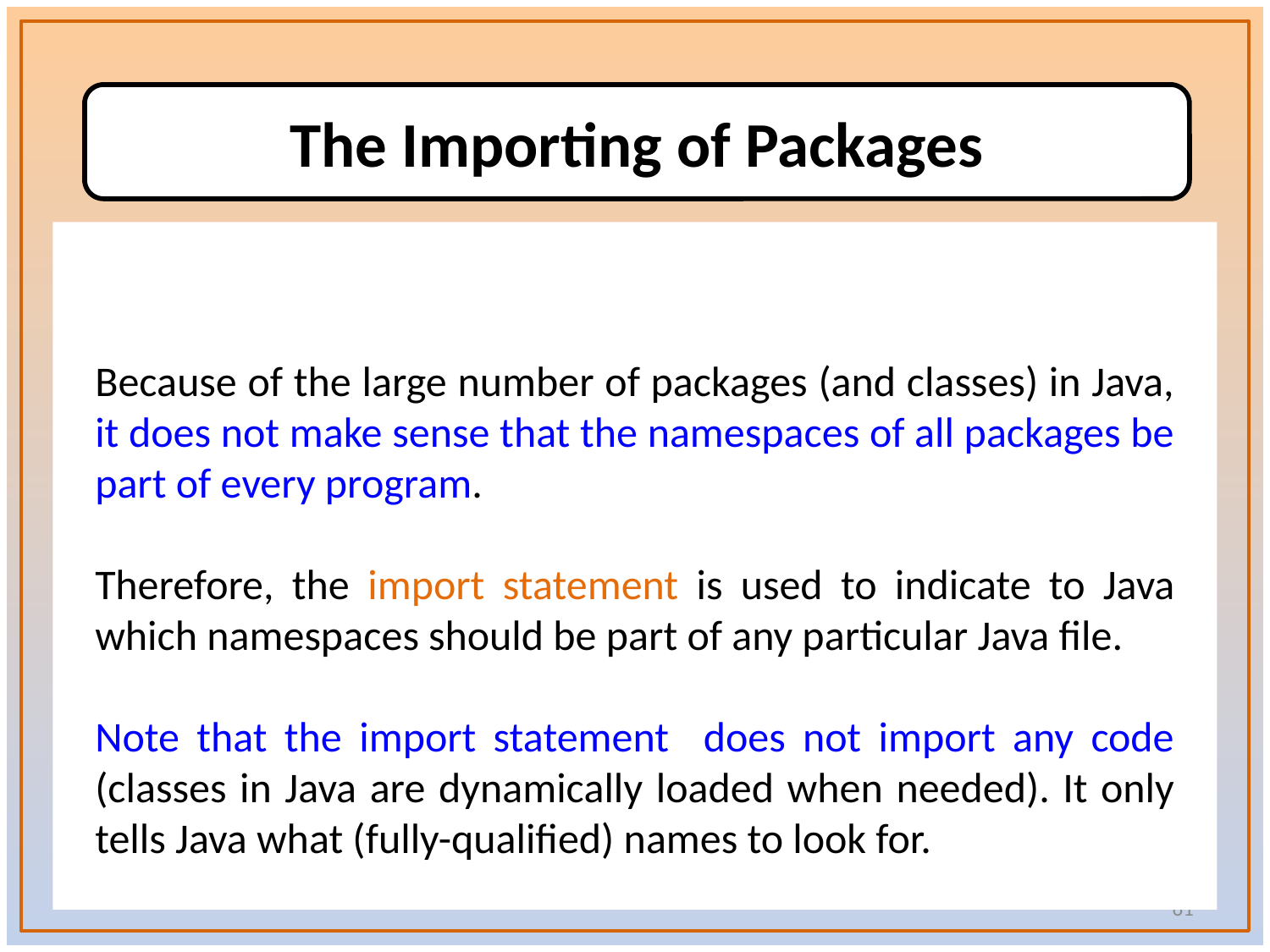

The Importing of Packages

Because of the large number of packages (and classes) in Java, it does not make sense that the namespaces of all packages be part of every program.

Therefore, the import statement is used to indicate to Java which namespaces should be part of any particular Java file.

Note that the import statement  does not import any code (classes in Java are dynamically loaded when needed). It only tells Java what (fully-qualified) names to look for.

61